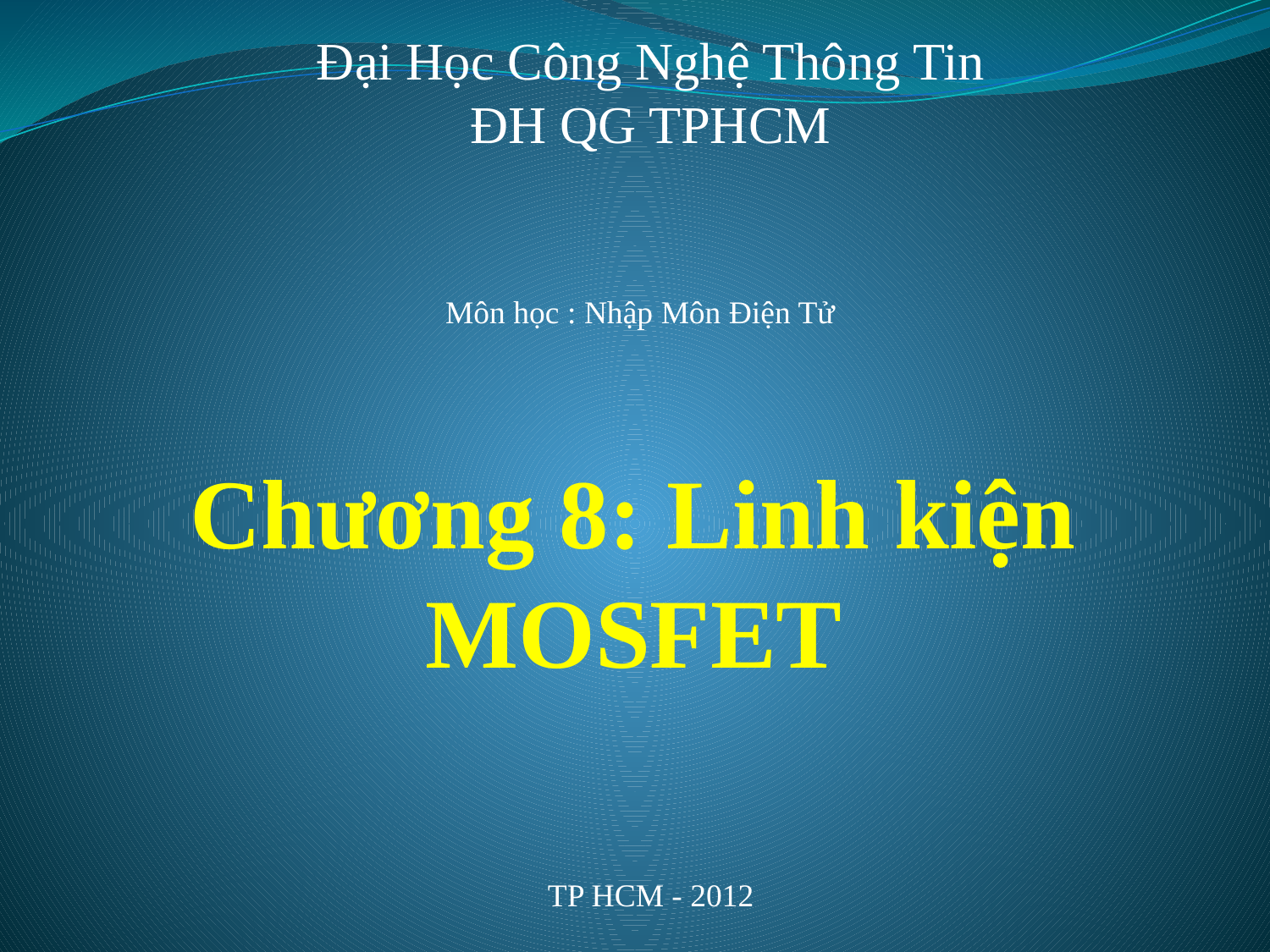

Đại Học Công Nghệ Thông Tin ĐH QG TPHCM
Môn học : Nhập Môn Điện Tử
# Chương 8: Linh kiện MOSFET
TP HCM - 2012